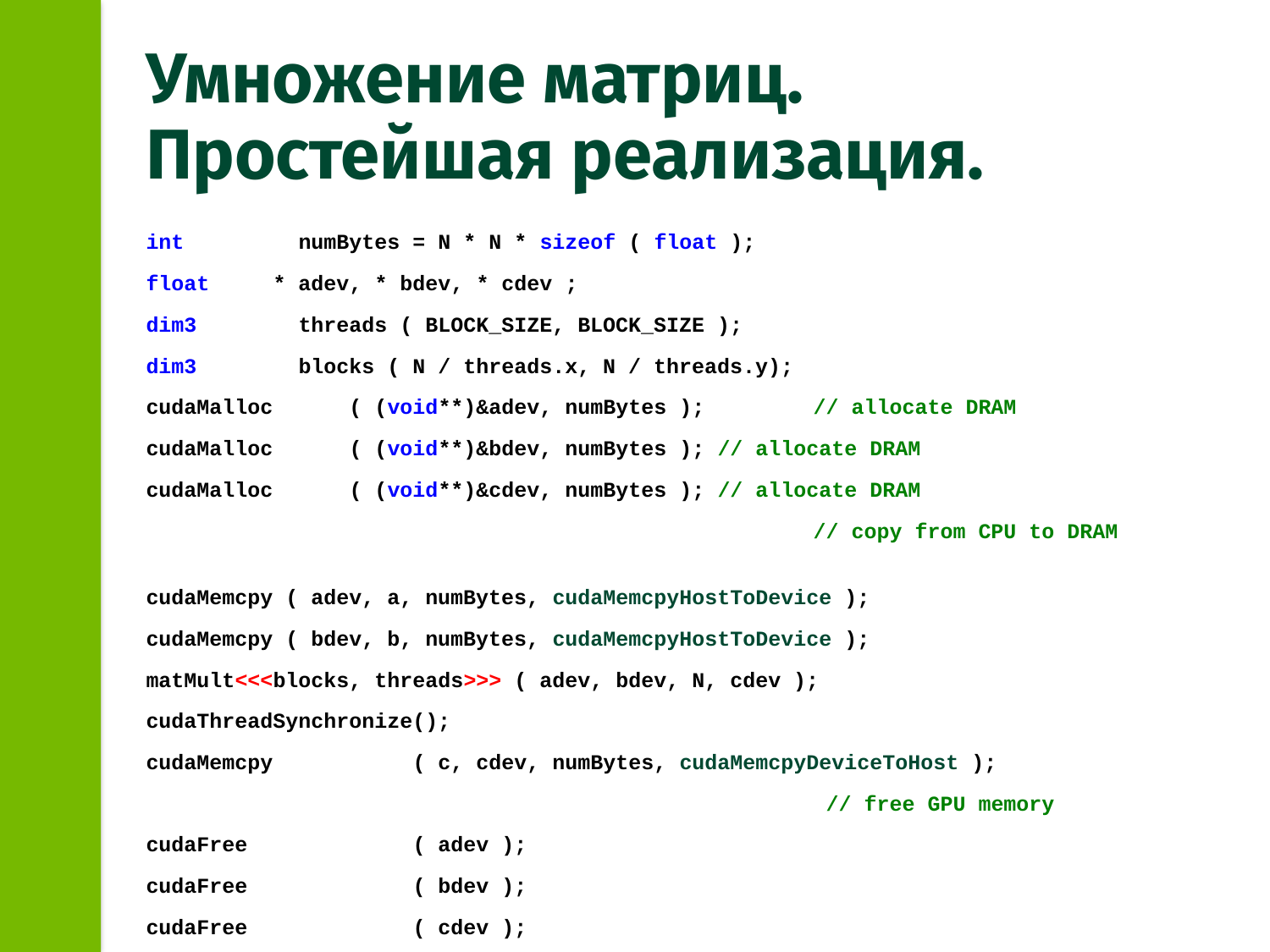

# Умножение матриц. Простейшая реализация.
int         numBytes = N * N * sizeof ( float );
float     * adev, * bdev, * cdev ;
dim3        threads ( BLOCK_SIZE, BLOCK_SIZE );
dim3        blocks ( N / threads.x, N / threads.y);
cudaMalloc      ( (void**)&adev, numBytes );	// allocate DRAM
cudaMalloc      ( (void**)&bdev, numBytes ); // allocate DRAM
cudaMalloc      ( (void**)&cdev, numBytes ); // allocate DRAM
						// copy from CPU to DRAM
cudaMemcpy ( adev, a, numBytes, cudaMemcpyHostToDevice );
cudaMemcpy ( bdev, b, numBytes, cudaMemcpyHostToDevice );
matMult<<<blocks, threads>>> ( adev, bdev, N, cdev );
cudaThreadSynchronize();
cudaMemcpy           ( c, cdev, numBytes, cudaMemcpyDeviceToHost );
						 // free GPU memory
cudaFree             ( adev );
cudaFree             ( bdev );
cudaFree             ( cdev );